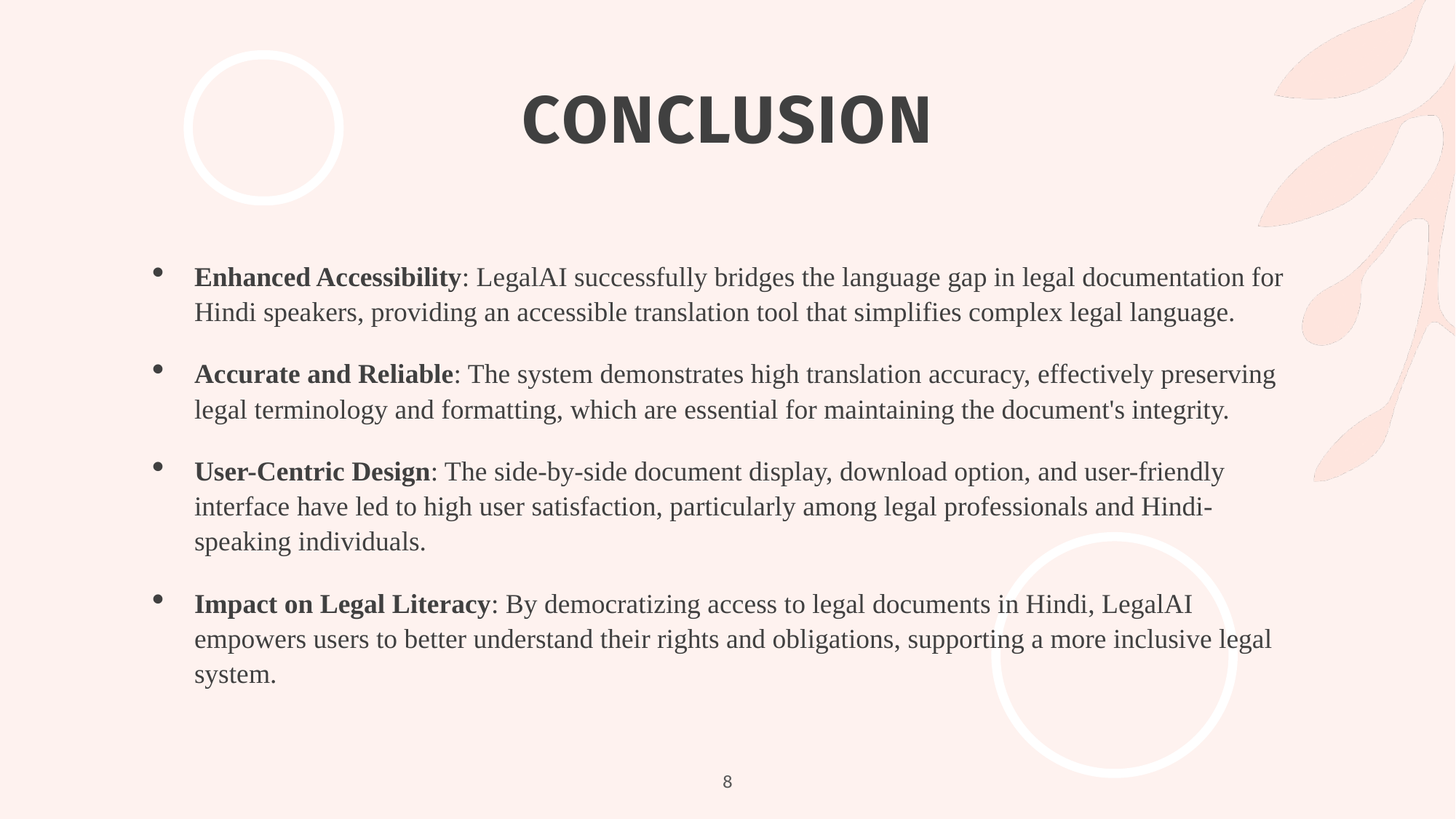

# Conclusion
Enhanced Accessibility: LegalAI successfully bridges the language gap in legal documentation for Hindi speakers, providing an accessible translation tool that simplifies complex legal language.
Accurate and Reliable: The system demonstrates high translation accuracy, effectively preserving legal terminology and formatting, which are essential for maintaining the document's integrity.
User-Centric Design: The side-by-side document display, download option, and user-friendly interface have led to high user satisfaction, particularly among legal professionals and Hindi-speaking individuals.
Impact on Legal Literacy: By democratizing access to legal documents in Hindi, LegalAI empowers users to better understand their rights and obligations, supporting a more inclusive legal system.
8